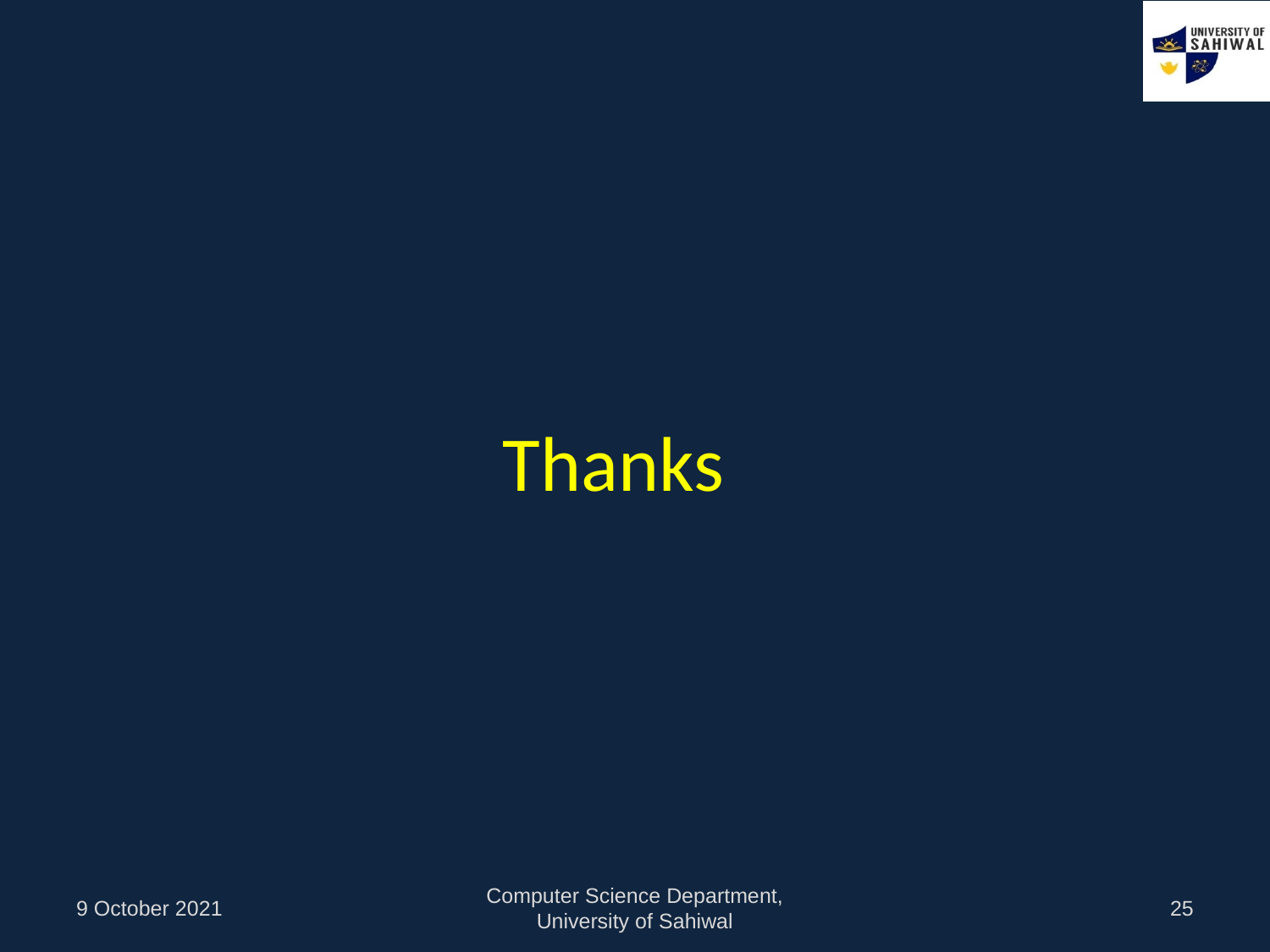

# Thanks
9 October 2021
Computer Science Department, University of Sahiwal
25